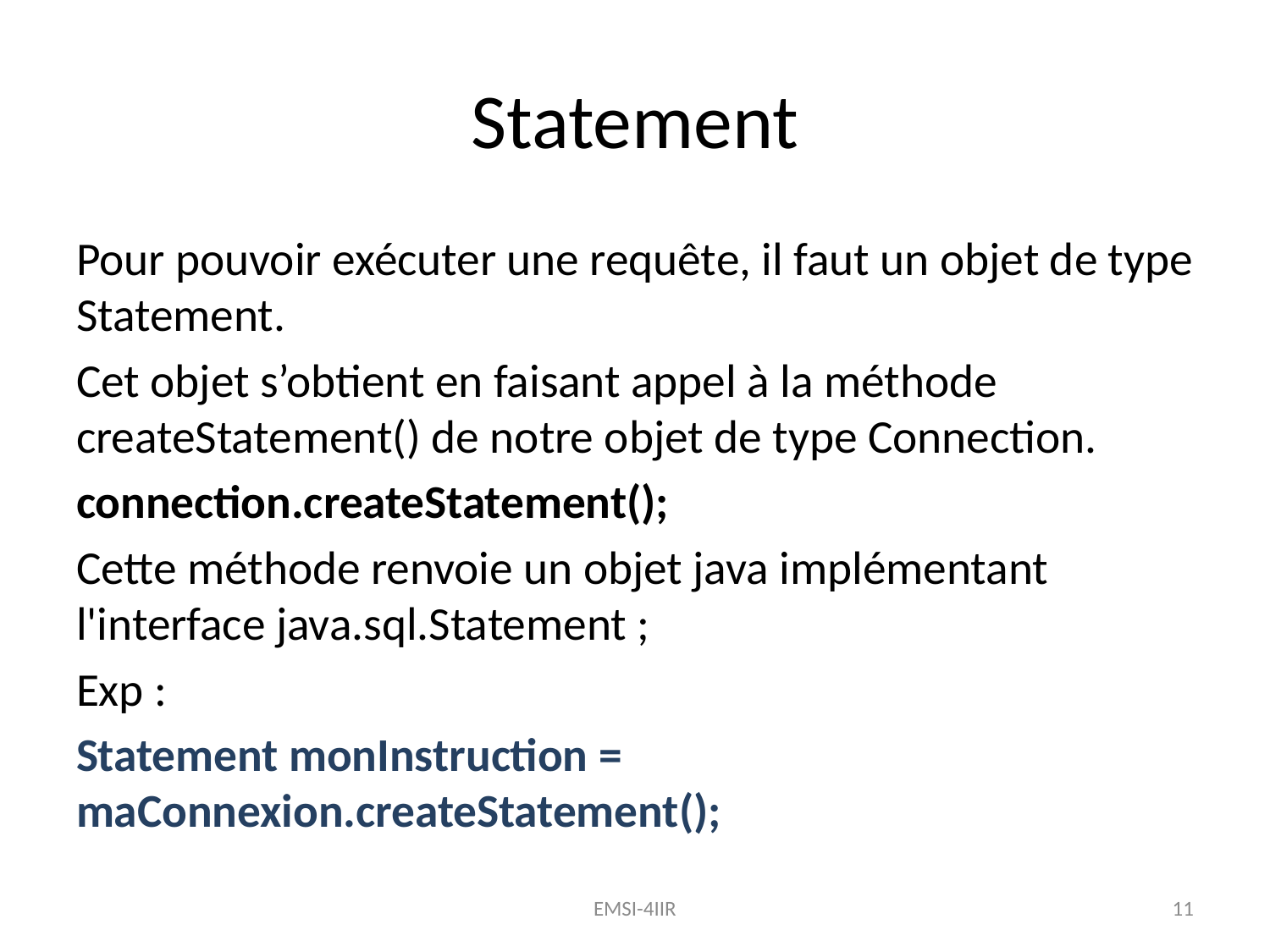

# Statement
Pour pouvoir exécuter une requête, il faut un objet de type Statement.
Cet objet s’obtient en faisant appel à la méthode createStatement() de notre objet de type Connection.
connection.createStatement();
Cette méthode renvoie un objet java implémentant l'interface java.sql.Statement ;
Exp :
Statement monInstruction = 	maConnexion.createStatement();

EMSI-4IIR
11